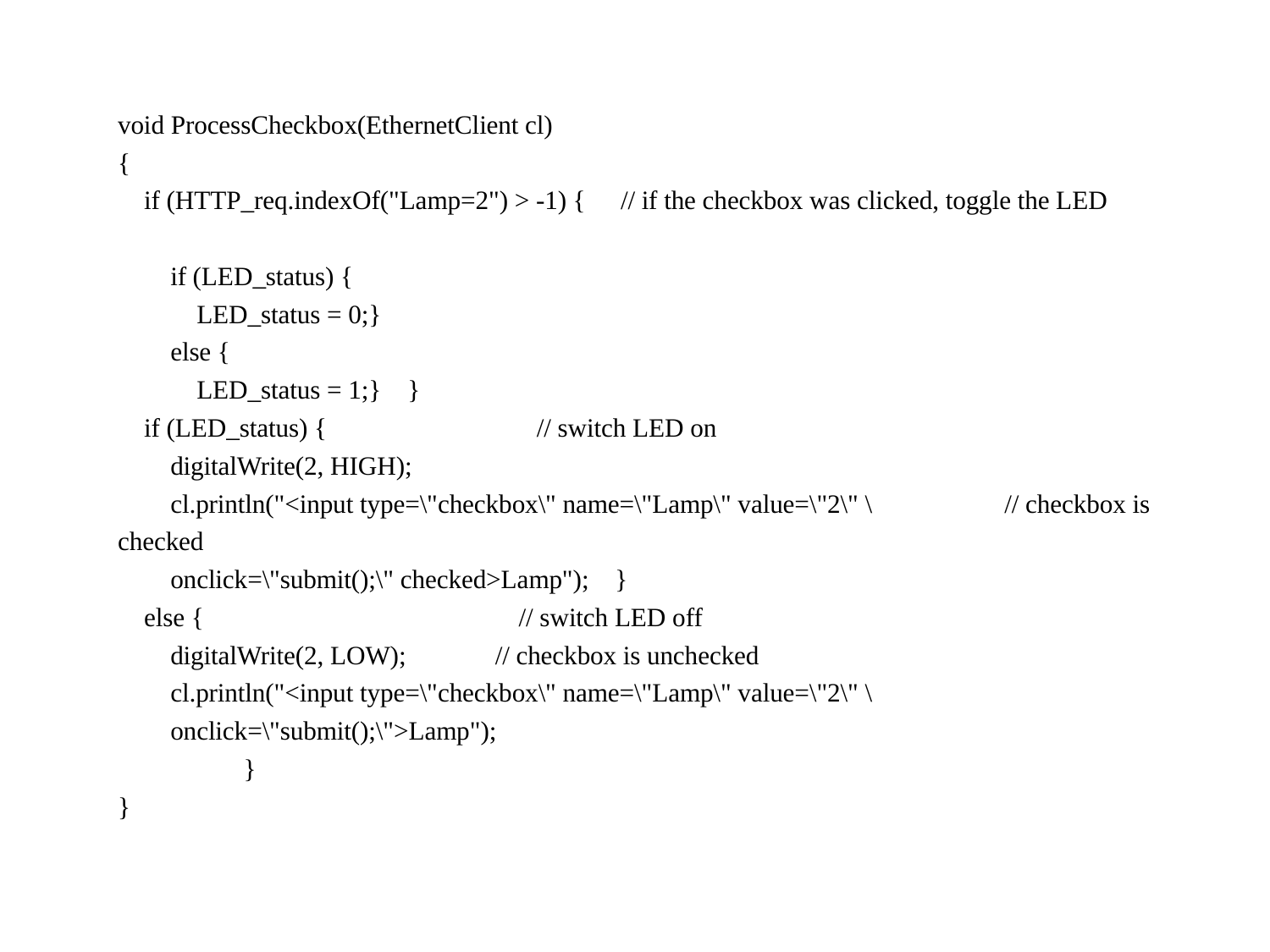

void ProcessCheckbox(EthernetClient cl)
{
    if (HTTP_req.indexOf("Lamp=2") > -1) {		// if the checkbox was clicked, toggle the LED
        if (LED_status) {
            LED_status = 0;}
        else {
            LED_status = 1;}    }
    if (LED_status) {                                // switch LED on
        digitalWrite(2, HIGH);
        cl.println("<input type=\"checkbox\" name=\"Lamp\" value=\"2\" \		 // checkbox is checked
        onclick=\"submit();\" checked>Lamp");    }
    else {                                                // switch LED off
        digitalWrite(2, LOW);		// checkbox is unchecked
        cl.println("<input type=\"checkbox\" name=\"Lamp\" value=\"2\" \
        onclick=\"submit();\">Lamp");
 	}
}